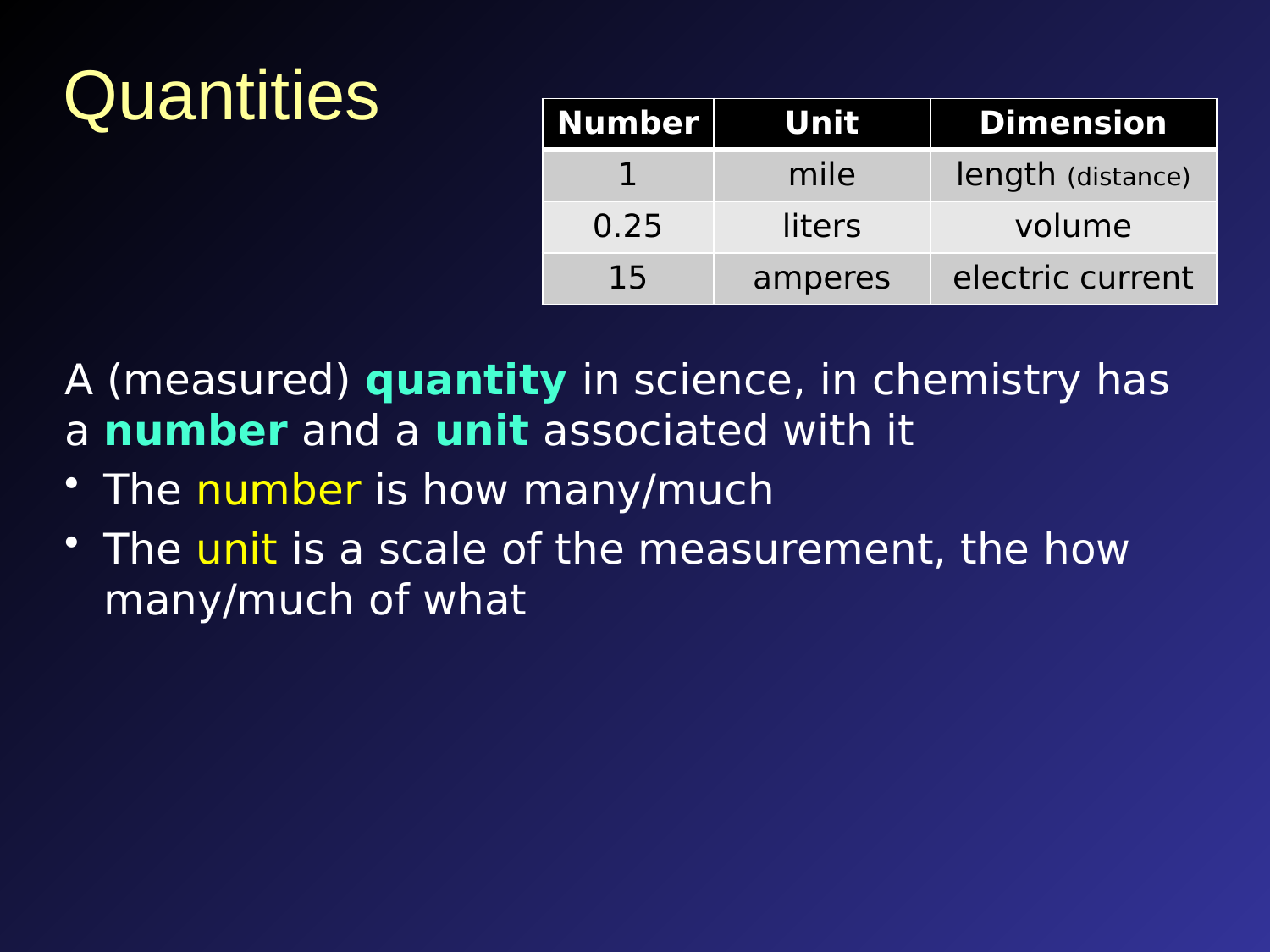

# Quantities
| Number | Unit | Dimension |
| --- | --- | --- |
| 1 | mile | length (distance) |
| 0.25 | liters | volume |
| 15 | amperes | electric current |
A (measured) quantity in science, in chemistry has a number and a unit associated with it
The number is how many/much
The unit is a scale of the measurement, the how many/much of what